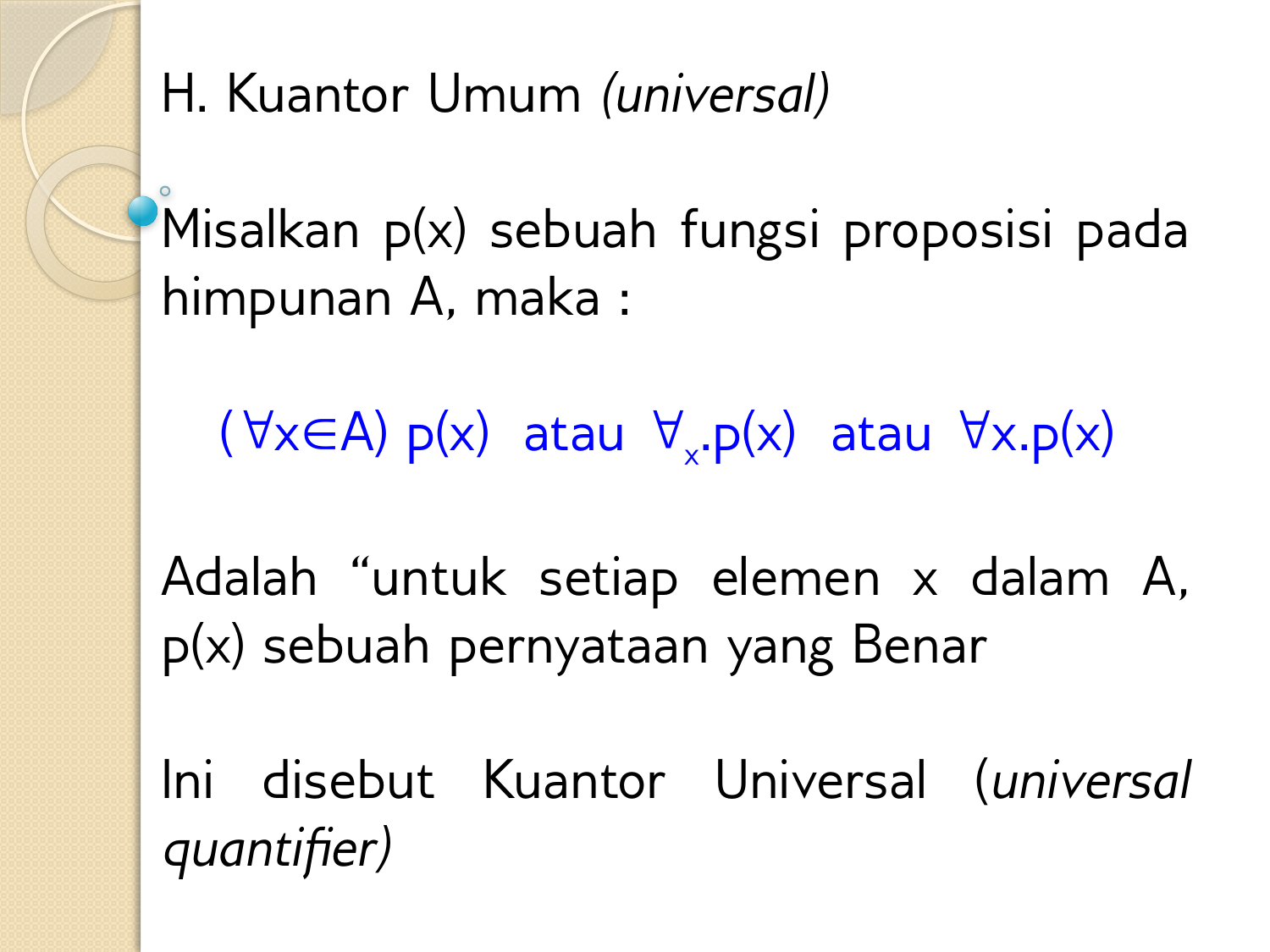

H. Kuantor Umum (universal)

Misalkan p(x) sebuah fungsi proposisi pada himpunan A, maka :

(∀x∈A) p(x)  atau ∀x.p(x)  atau ∀x.p(x)

Adalah “untuk setiap elemen x dalam A, p(x) sebuah pernyataan yang Benar

Ini disebut Kuantor Universal (universal quantifier)